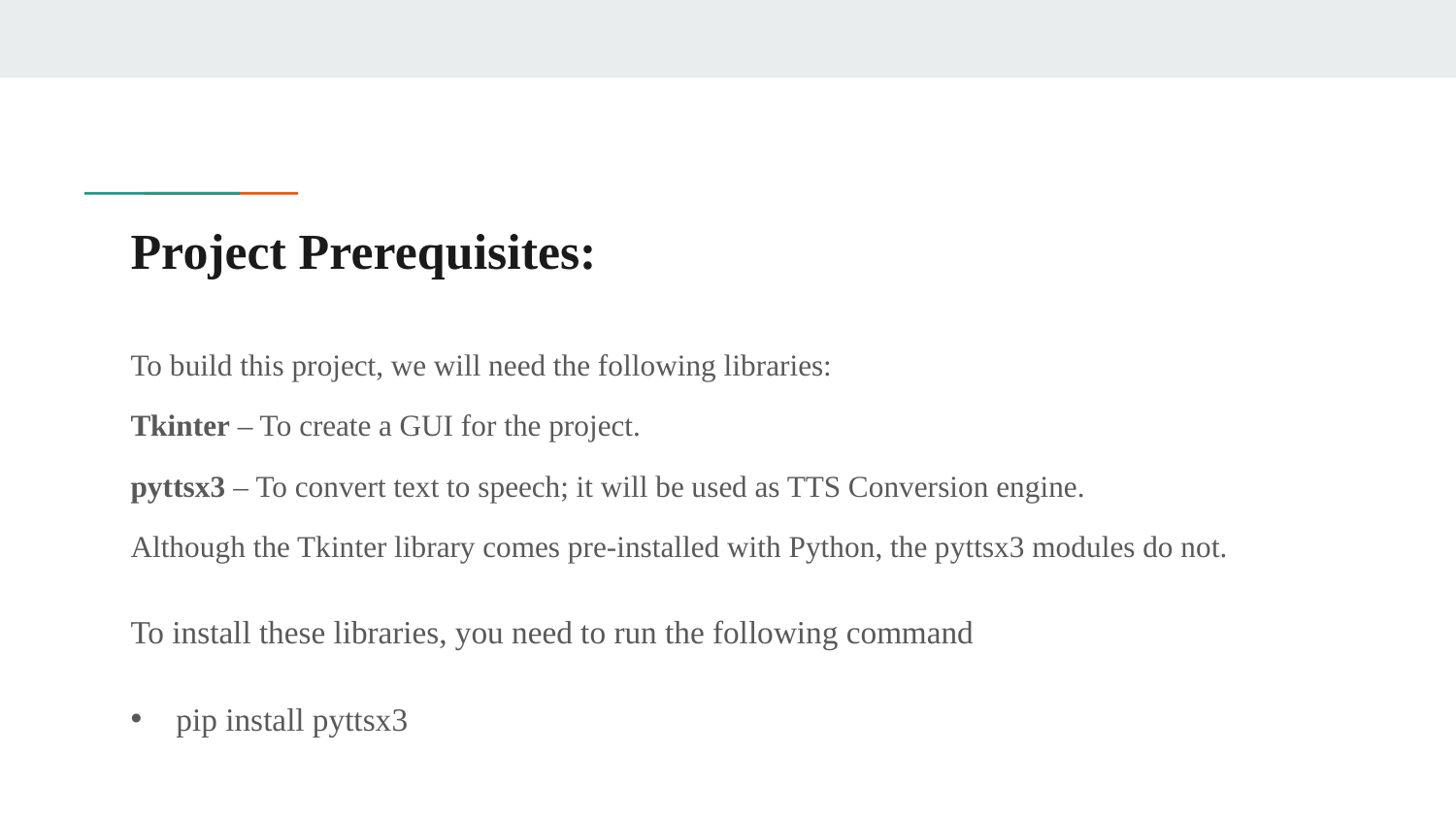

# Project Prerequisites:
To build this project, we will need the following libraries:
Tkinter – To create a GUI for the project.
pyttsx3 – To convert text to speech; it will be used as TTS Conversion engine.
Although the Tkinter library comes pre-installed with Python, the pyttsx3 modules do not.
To install these libraries, you need to run the following command
pip install pyttsx3